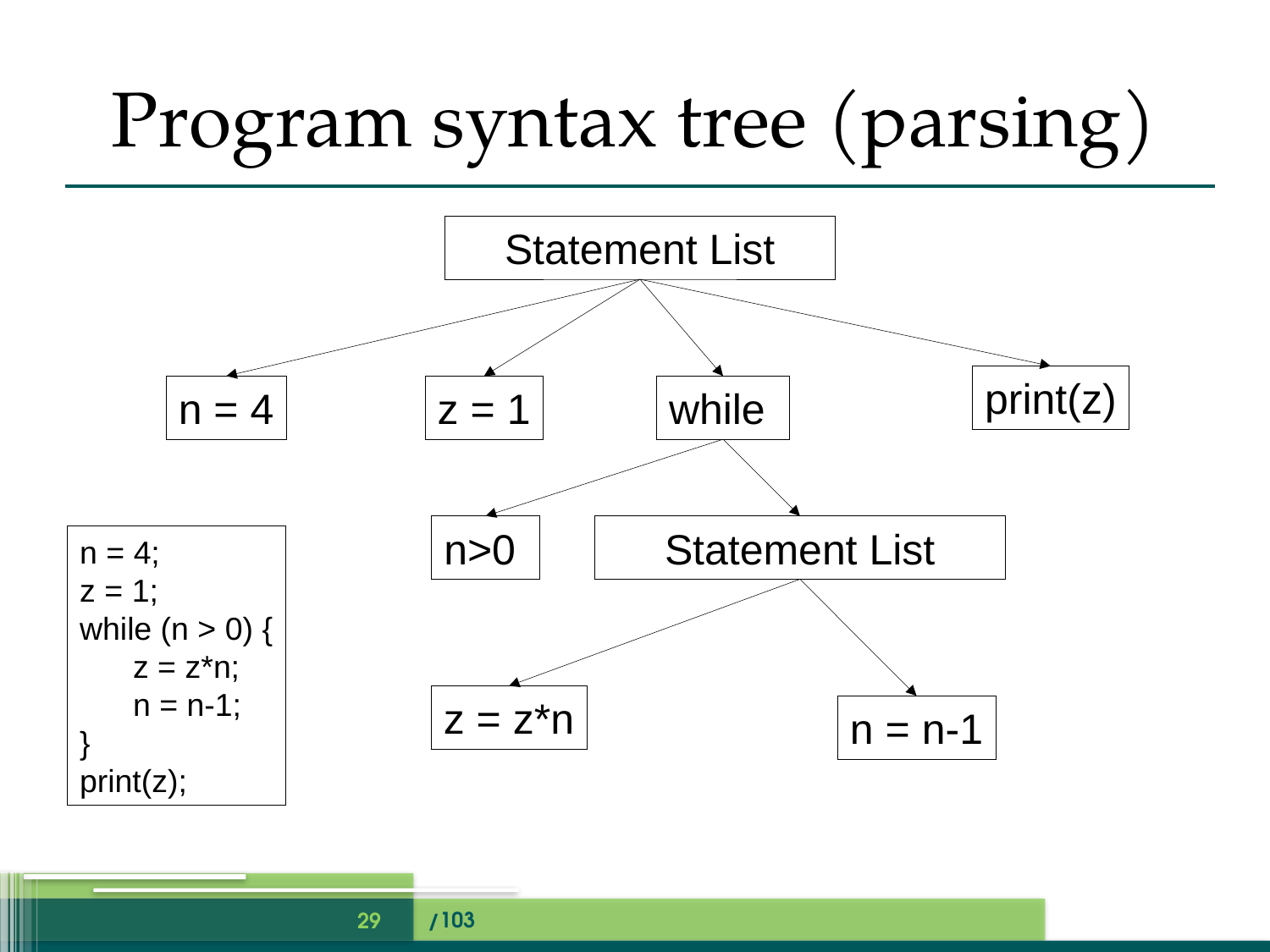

# Program syntax tree (parsing)
Statement List
print(z)
n = 4
z = 1
while
n>0
Statement List
n = 4;
z = 1;
while (n > 0) {
      z = z*n;
      n = n-1;
}
print(z);
z = z*n
n = n-1
/103
29